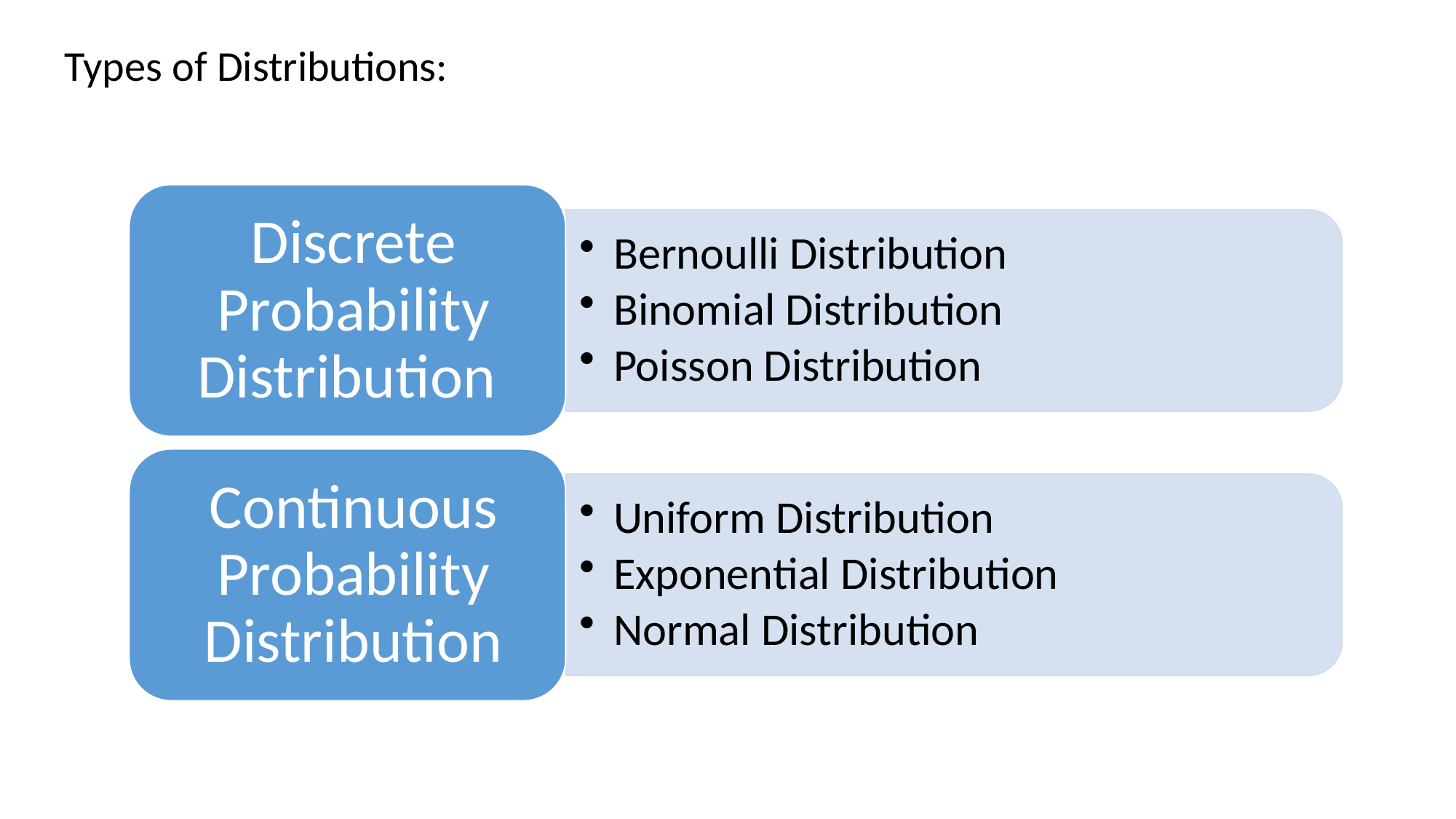

# Types of Distributions:
Bernoulli Distribution
Binomial Distribution
Poisson Distribution
Discrete Probability Distribution
Uniform Distribution
Exponential Distribution
Normal Distribution
Continuous Probability Distribution